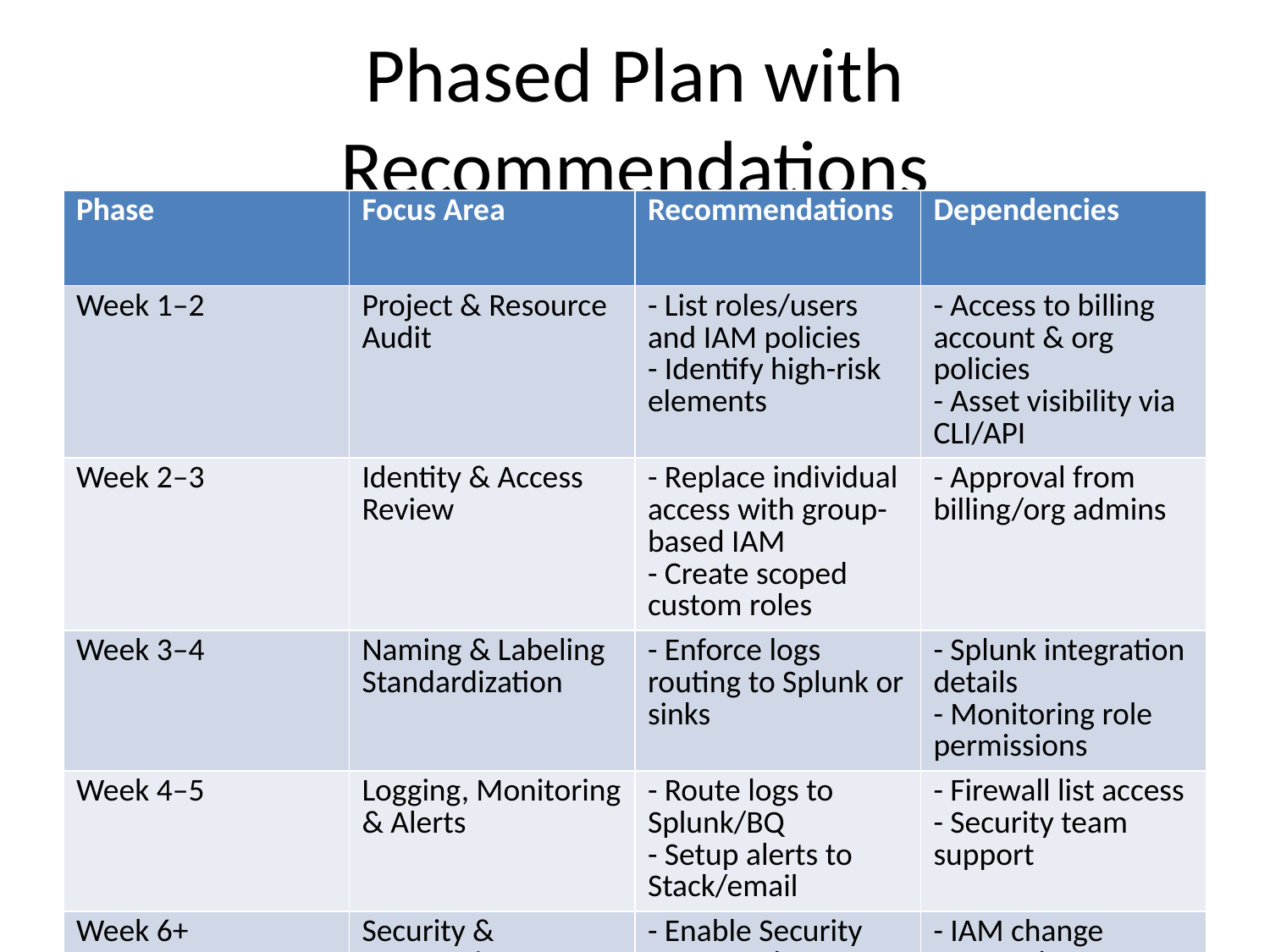

# Phased Plan with Recommendations
| Phase | Focus Area | Recommendations | Dependencies |
| --- | --- | --- | --- |
| Week 1–2 | Project & Resource Audit | - List roles/users and IAM policies - Identify high-risk elements | - Access to billing account & org policies - Asset visibility via CLI/API |
| Week 2–3 | Identity & Access Review | - Replace individual access with group-based IAM - Create scoped custom roles | - Approval from billing/org admins |
| Week 3–4 | Naming & Labeling Standardization | - Enforce logs routing to Splunk or sinks | - Splunk integration details - Monitoring role permissions |
| Week 4–5 | Logging, Monitoring & Alerts | - Route logs to Splunk/BQ - Setup alerts to Stack/email | - Firewall list access - Security team support |
| Week 6+ | Security & Automation | - Enable Security Command Center - Implement Terraform as IaC | - IAM change approval - Logging permissions access |